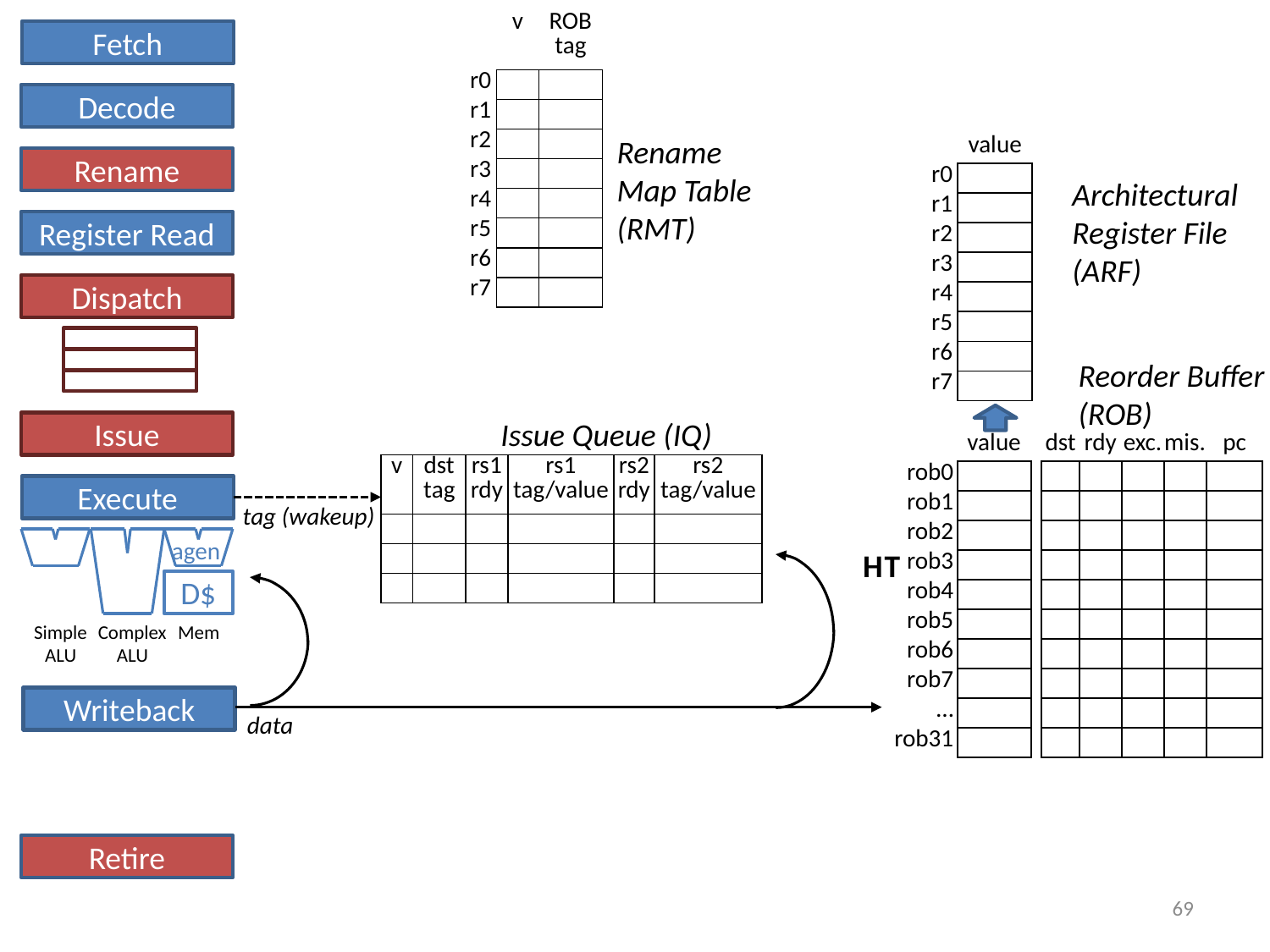

|  | v | ROB tag |
| --- | --- | --- |
| r0 |  |  |
| r1 |  |  |
| r2 |  |  |
| r3 |  |  |
| r4 |  |  |
| r5 |  |  |
| r6 |  |  |
| r7 |  |  |
Fetch
Decode
Rename Map Table (RMT)
|  | value |
| --- | --- |
| r0 |  |
| r1 |  |
| r2 |  |
| r3 |  |
| r4 |  |
| r5 |  |
| r6 |  |
| r7 |  |
Rename
Architectural Register File (ARF)
Register Read
Dispatch

Reorder Buffer (ROB)

Issue Queue (IQ)
Issue
|  | value |  | dst | rdy | exc. | mis. | pc |
| --- | --- | --- | --- | --- | --- | --- | --- |
| rob0 |  |  |  |  |  |  |  |
| rob1 |  |  |  |  |  |  |  |
| rob2 |  |  |  |  |  |  |  |
| rob3 |  |  |  |  |  |  |  |
| rob4 |  |  |  |  |  |  |  |
| rob5 |  |  |  |  |  |  |  |
| rob6 |  |  |  |  |  |  |  |
| rob7 |  |  |  |  |  |  |  |
| … |  |  |  |  |  |  |  |
| rob31 |  |  |  |  |  |  |  |
| v | dst tag | rs1 rdy | rs1 tag/value | rs2 rdy | rs2 tag/value |
| --- | --- | --- | --- | --- | --- |
|  |  |  |  |  |  |
|  |  |  |  |  |  |
|  |  |  |  |  |  |
Execute
tag (wakeup)
agen
H
T

D$

Simple
ALU
Complex
ALU
Mem
Writeback
data
Retire
69